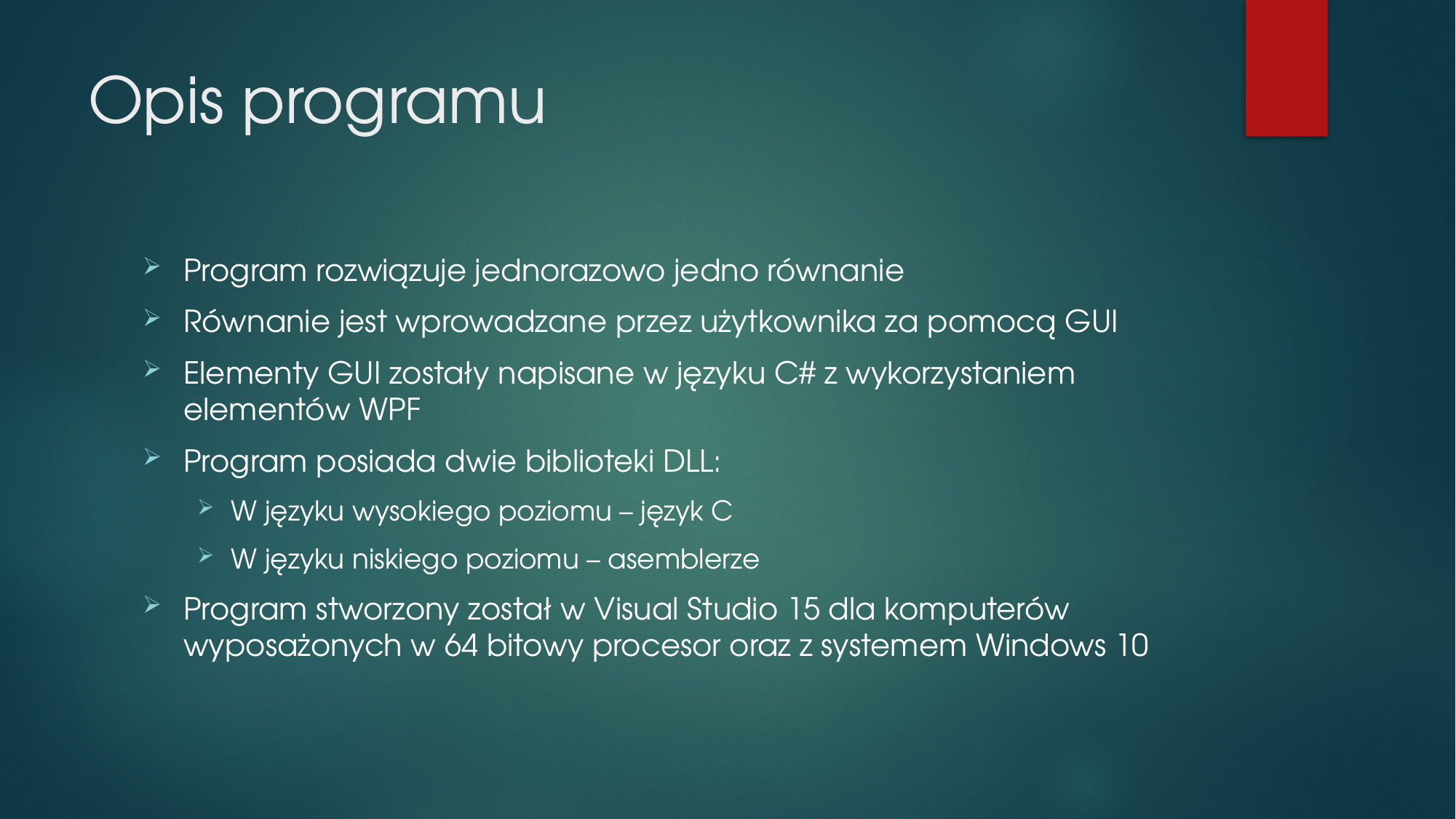

# Opis programu
Program rozwiązuje jednorazowo jedno równanie
Równanie jest wprowadzane przez użytkownika za pomocą GUI
Elementy GUI zostały napisane w języku C# z wykorzystaniem elementów WPF
Program posiada dwie biblioteki DLL:
W języku wysokiego poziomu – język C
W języku niskiego poziomu – asemblerze
Program stworzony został w Visual Studio 15 dla komputerów wyposażonych w 64 bitowy procesor oraz z systemem Windows 10